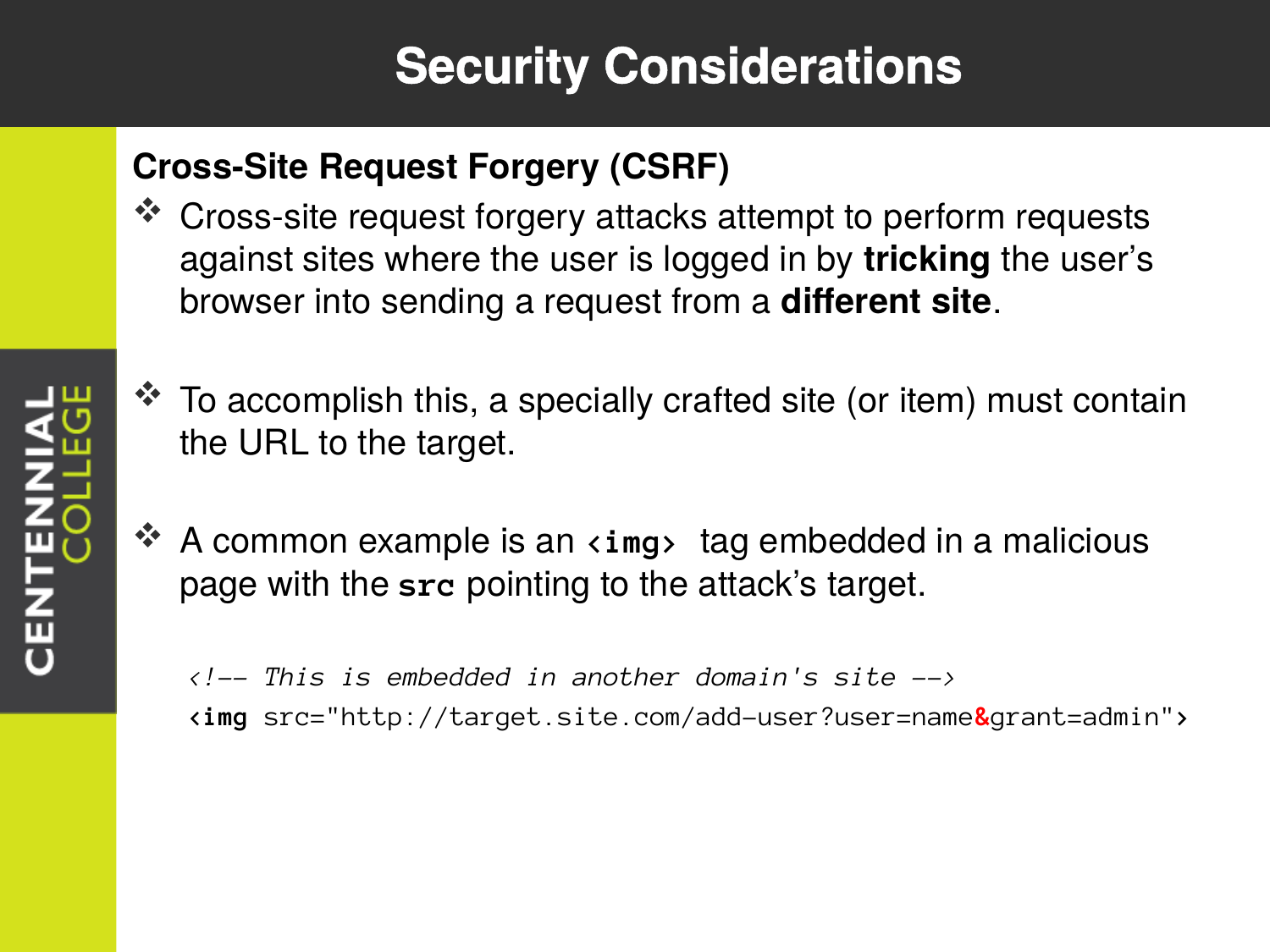

# Security Considerations
Cross-Site Request Forgery (CSRF)
Cross-site request forgery attacks attempt to perform requests against sites where the user is logged in by tricking the user’s browser into sending a request from a different site.

To accomplish this, a specially crafted site (or item) must contain the URL to the target.

A common example is an <img> tag embedded in a malicious page with the src pointing to the attack’s target.

<!-- This is embedded in another domain's site -->
<img src="http://target.site.com/add-user?user=name&grant=admin">